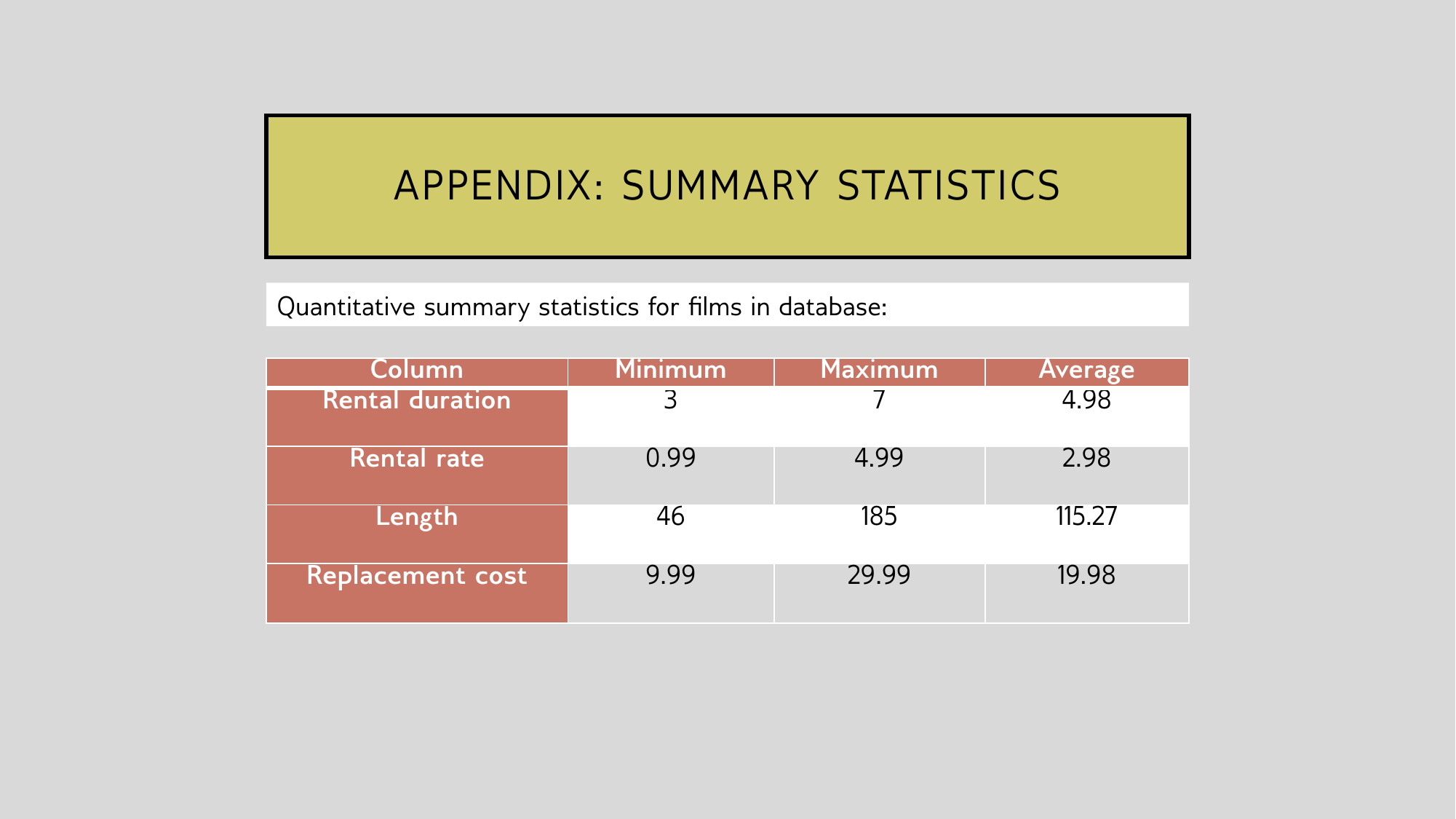

# Appendix: summary statistics
Quantitative summary statistics for films in database:
| Column | Minimum | Maximum | Average |
| --- | --- | --- | --- |
| Rental duration | 3 | 7 | 4.98 |
| Rental rate | 0.99 | 4.99 | 2.98 |
| Length | 46 | 185 | 115.27 |
| Replacement cost | 9.99 | 29.99 | 19.98 |